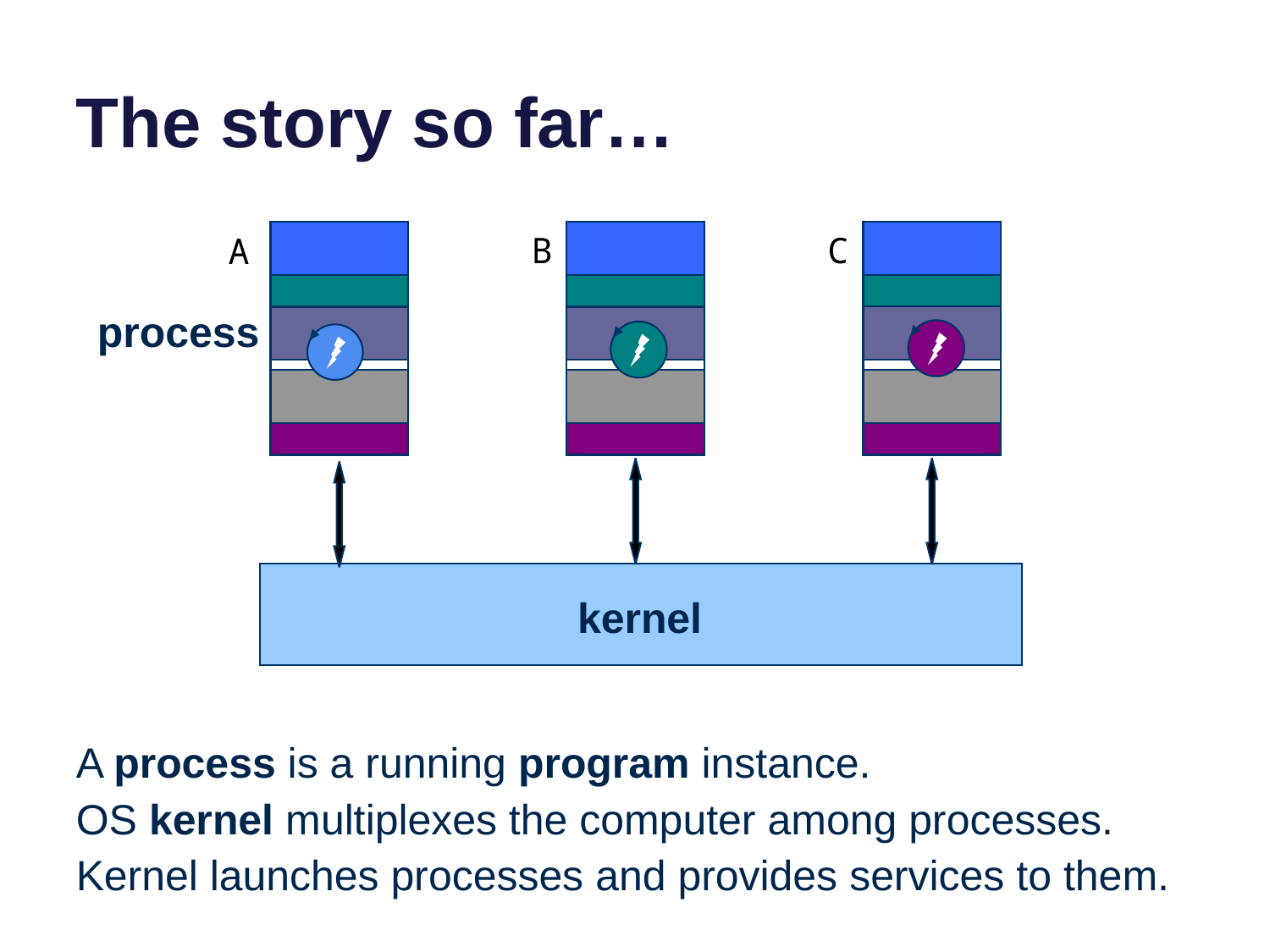

# The story so far…

B

C

A
data

data

process

kernel
A process is a running program instance.
OS kernel multiplexes the computer among processes.
Kernel launches processes and provides services to them.